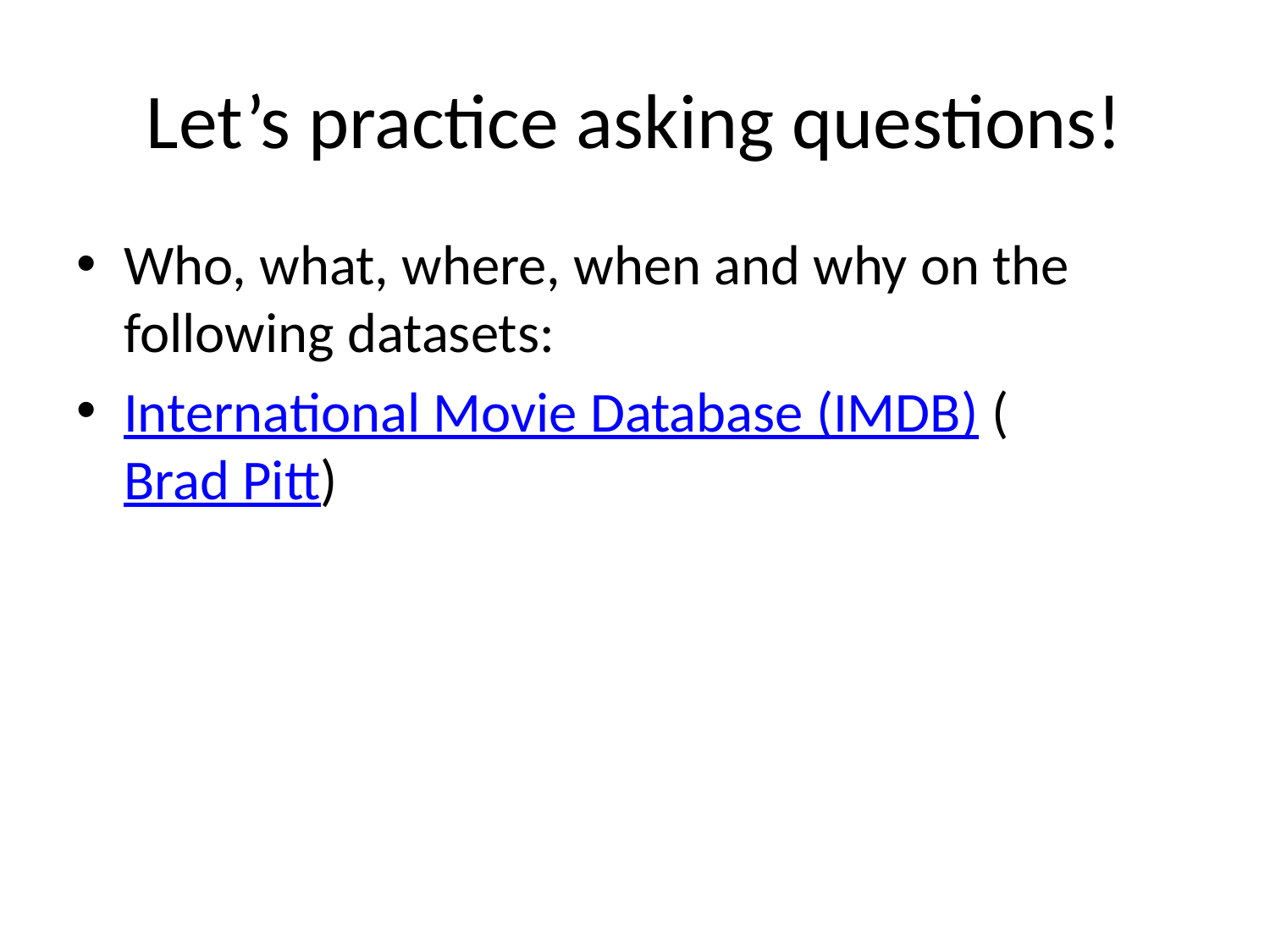

# Let’s practice asking questions!
Who, what, where, when and why on the following datasets:
International Movie Database (IMDB) (Brad Pitt)